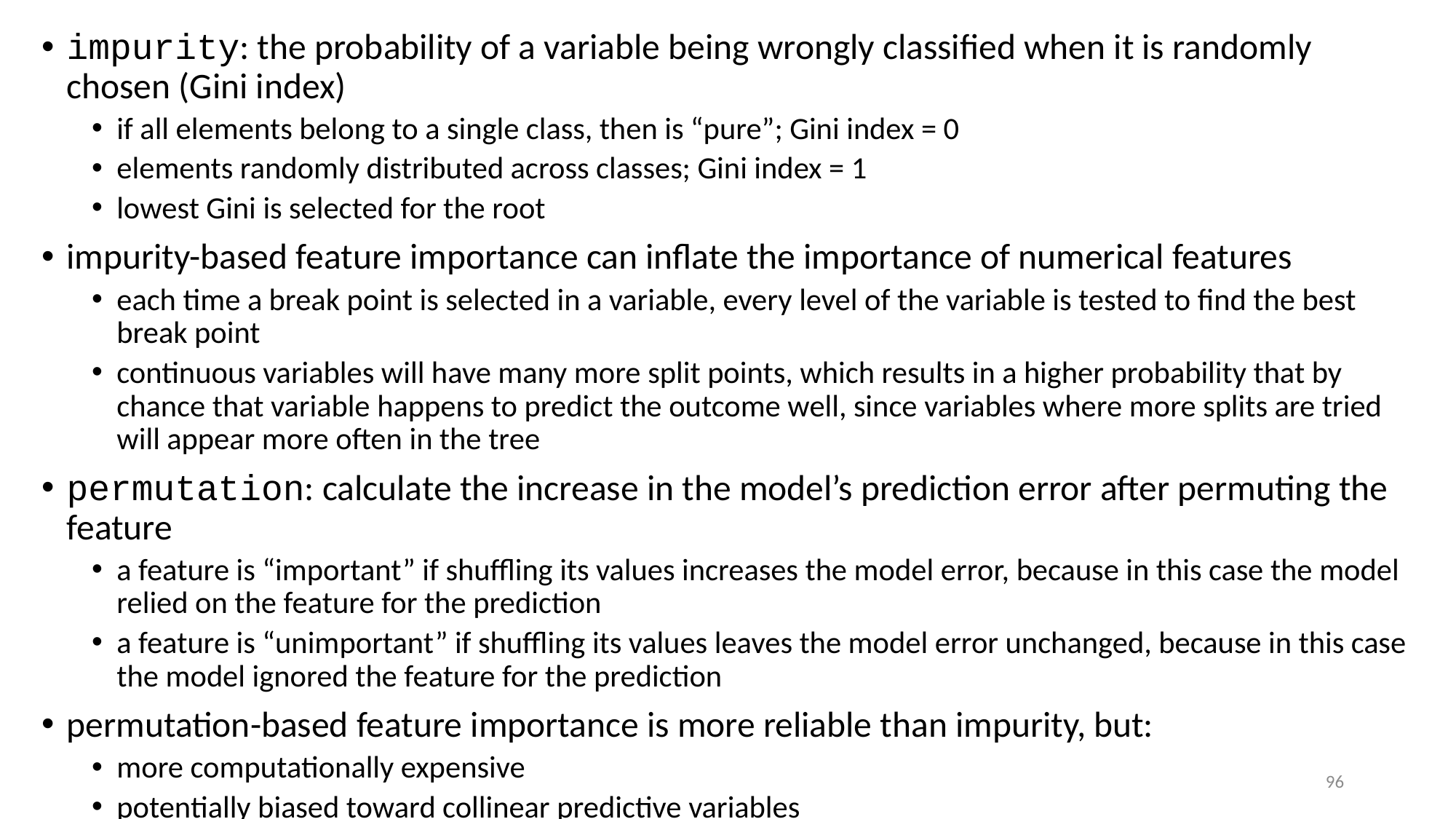

impurity: the probability of a variable being wrongly classified when it is randomly chosen (Gini index)
if all elements belong to a single class, then is “pure”; Gini index = 0
elements randomly distributed across classes; Gini index = 1
lowest Gini is selected for the root
impurity-based feature importance can inflate the importance of numerical features
each time a break point is selected in a variable, every level of the variable is tested to find the best break point
continuous variables will have many more split points, which results in a higher probability that by chance that variable happens to predict the outcome well, since variables where more splits are tried will appear more often in the tree
permutation: calculate the increase in the model’s prediction error after permuting the feature
a feature is “important” if shuffling its values increases the model error, because in this case the model relied on the feature for the prediction
a feature is “unimportant” if shuffling its values leaves the model error unchanged, because in this case the model ignored the feature for the prediction
permutation-based feature importance is more reliable than impurity, but:
more computationally expensive
potentially biased toward collinear predictive variables
96